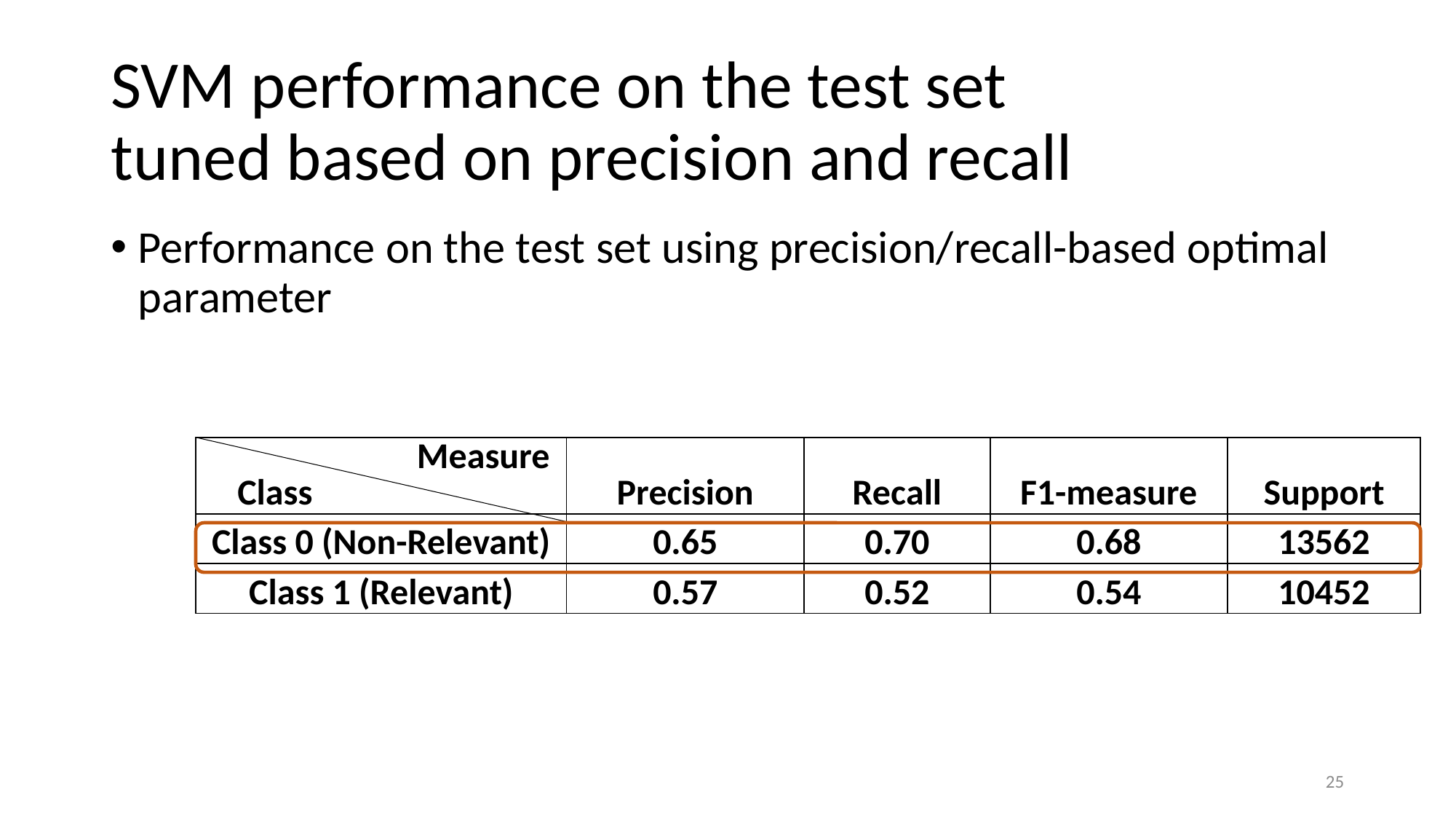

# SVM performance on the test set tuned based on precision and recall
Performance on the test set using precision/recall-based optimal parameter

| Measure Class | Precision | Recall | F1-measure | Support |
| --- | --- | --- | --- | --- |
| Class 0 (Non-Relevant) | 0.65 | 0.70 | 0.68 | 13562 |
| Class 1 (Relevant) | 0.57 | 0.52 | 0.54 | 10452 |

25